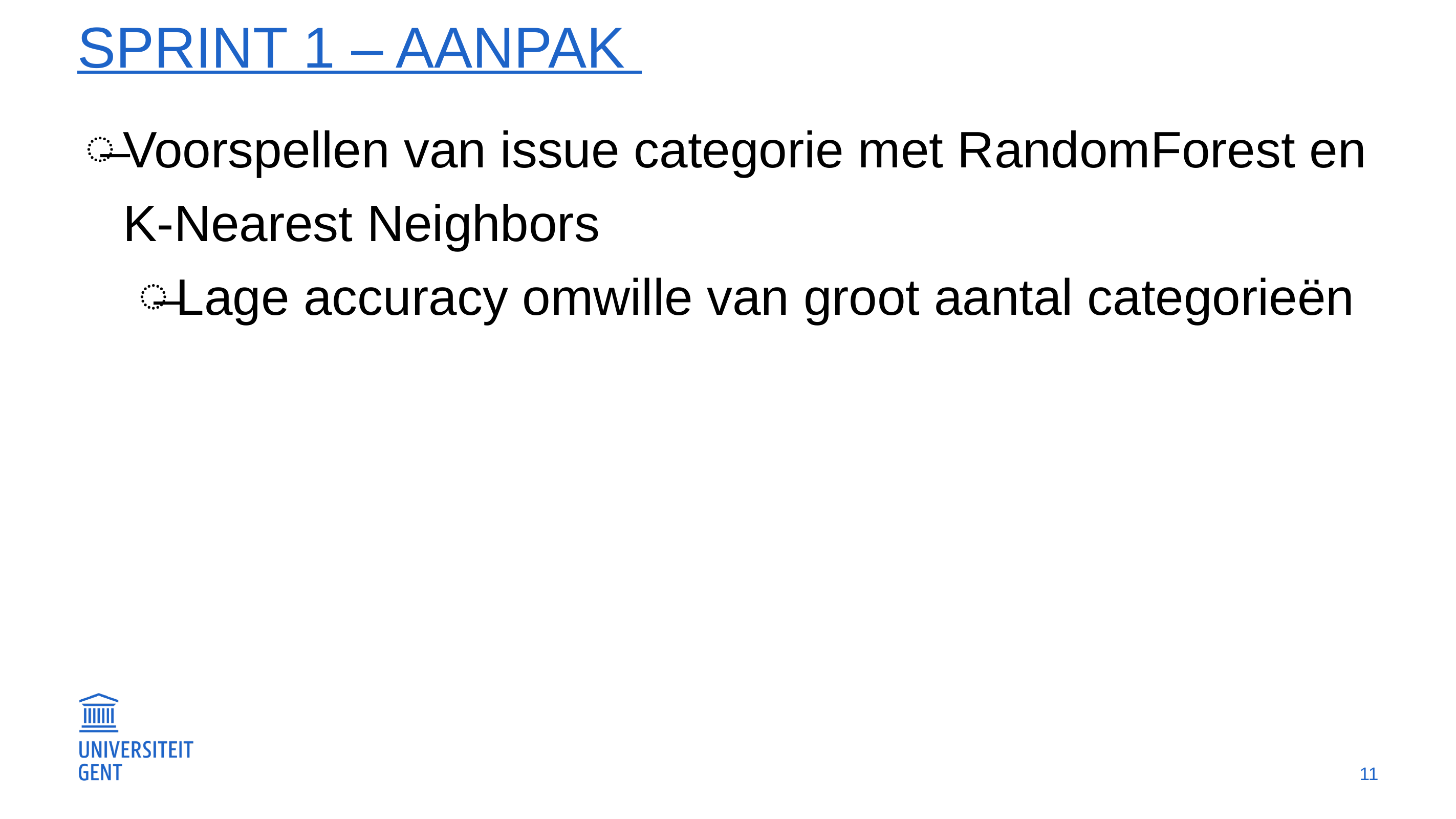

# Sprint 1 – Aanpak
Voorspellen van issue categorie met RandomForest en K-Nearest Neighbors
Lage accuracy omwille van groot aantal categorieën
11